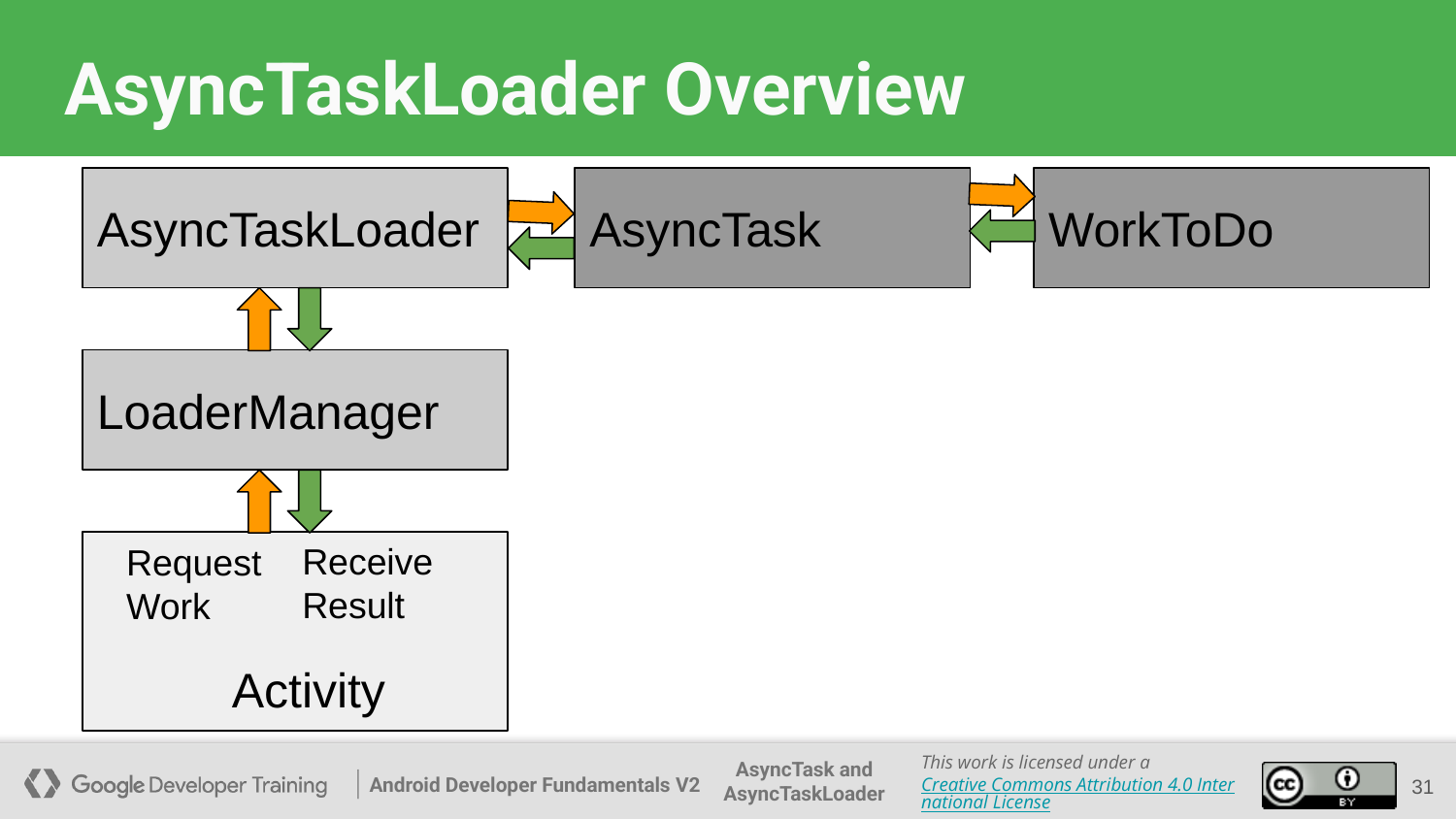

# AsyncTaskLoader Overview

AsyncTaskLoader
AsyncTask
WorkToDo

LoaderManager

Receive Result
Request Work

Activity
31